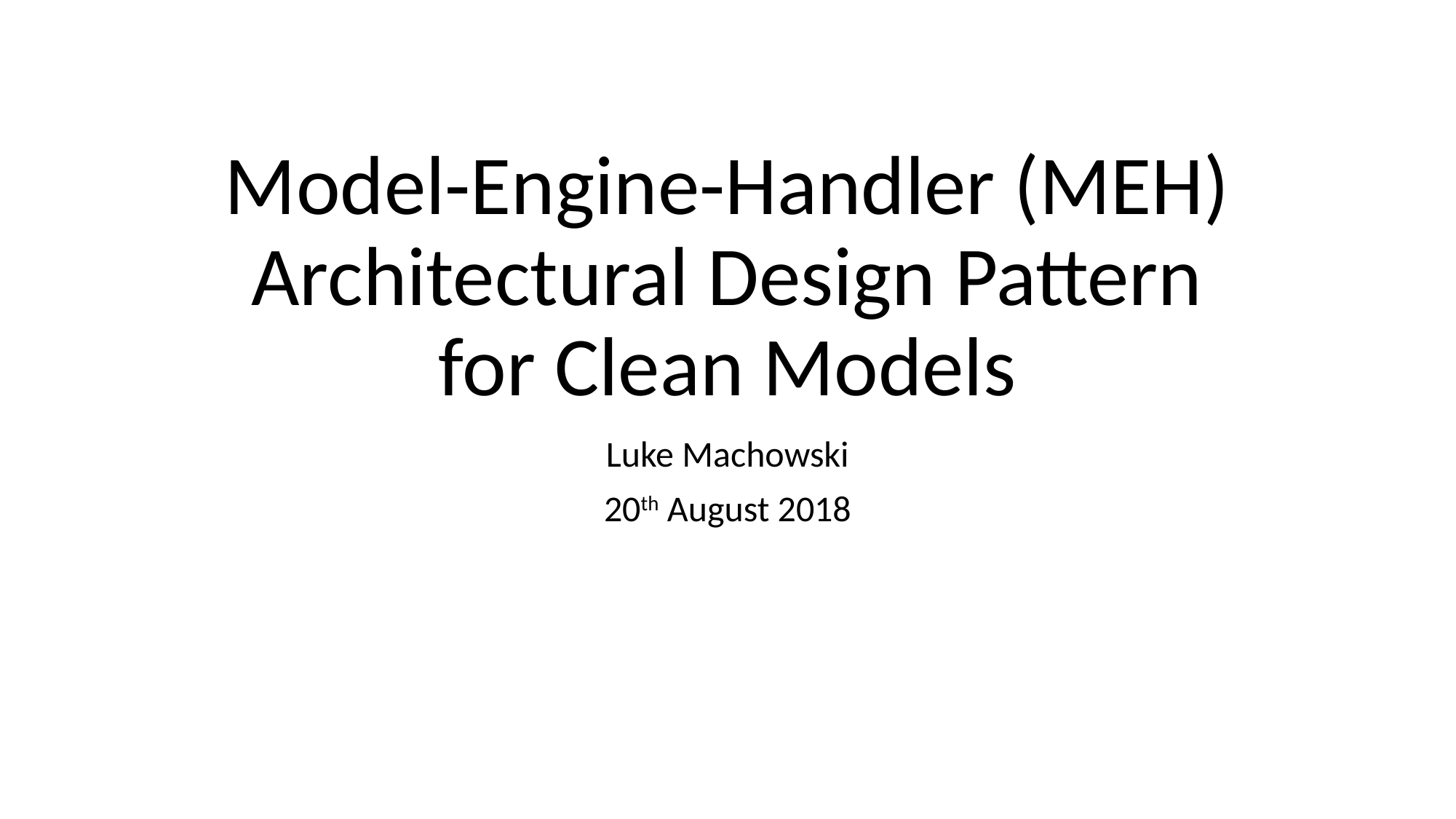

# Model-Engine-Handler (MEH) Architectural Design Pattern for Clean Models
Luke Machowski
20th August 2018